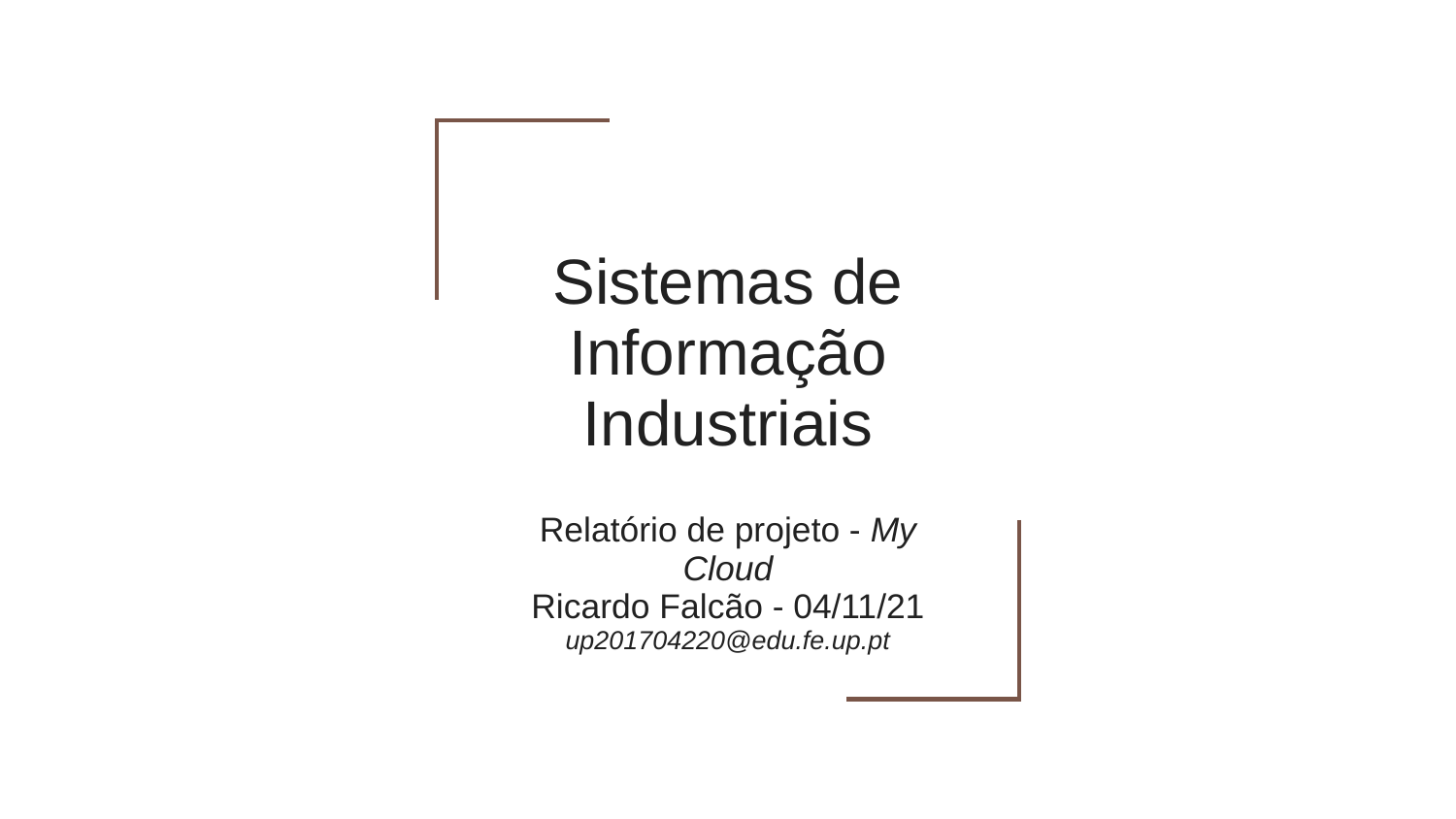

# Sistemas de Informação Industriais
Relatório de projeto - My Cloud
Ricardo Falcão - 04/11/21
up201704220@edu.fe.up.pt